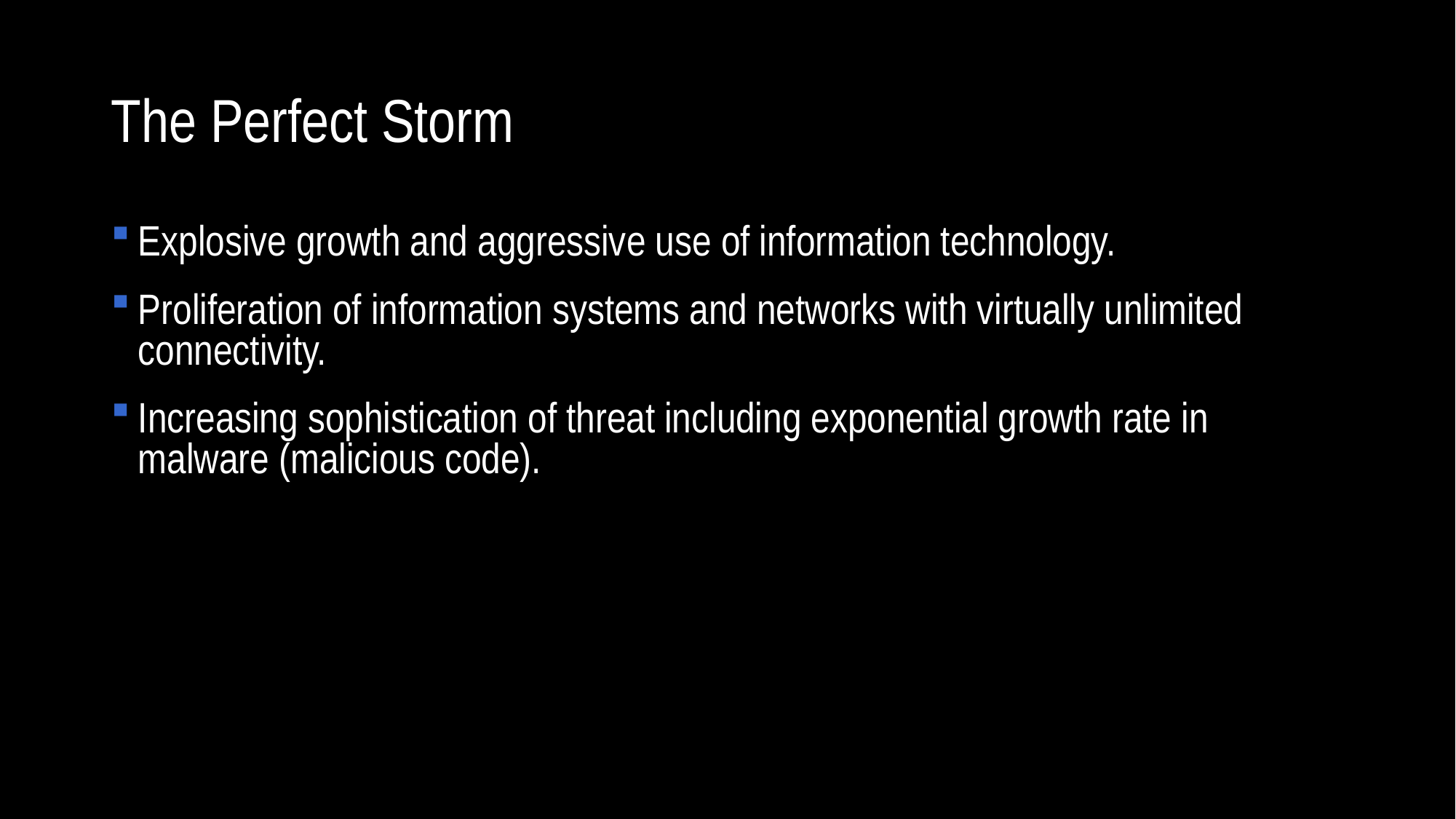

# The Perfect Storm
Explosive growth and aggressive use of information technology.
Proliferation of information systems and networks with virtually unlimited connectivity.
Increasing sophistication of threat including exponential growth rate in malware (malicious code).